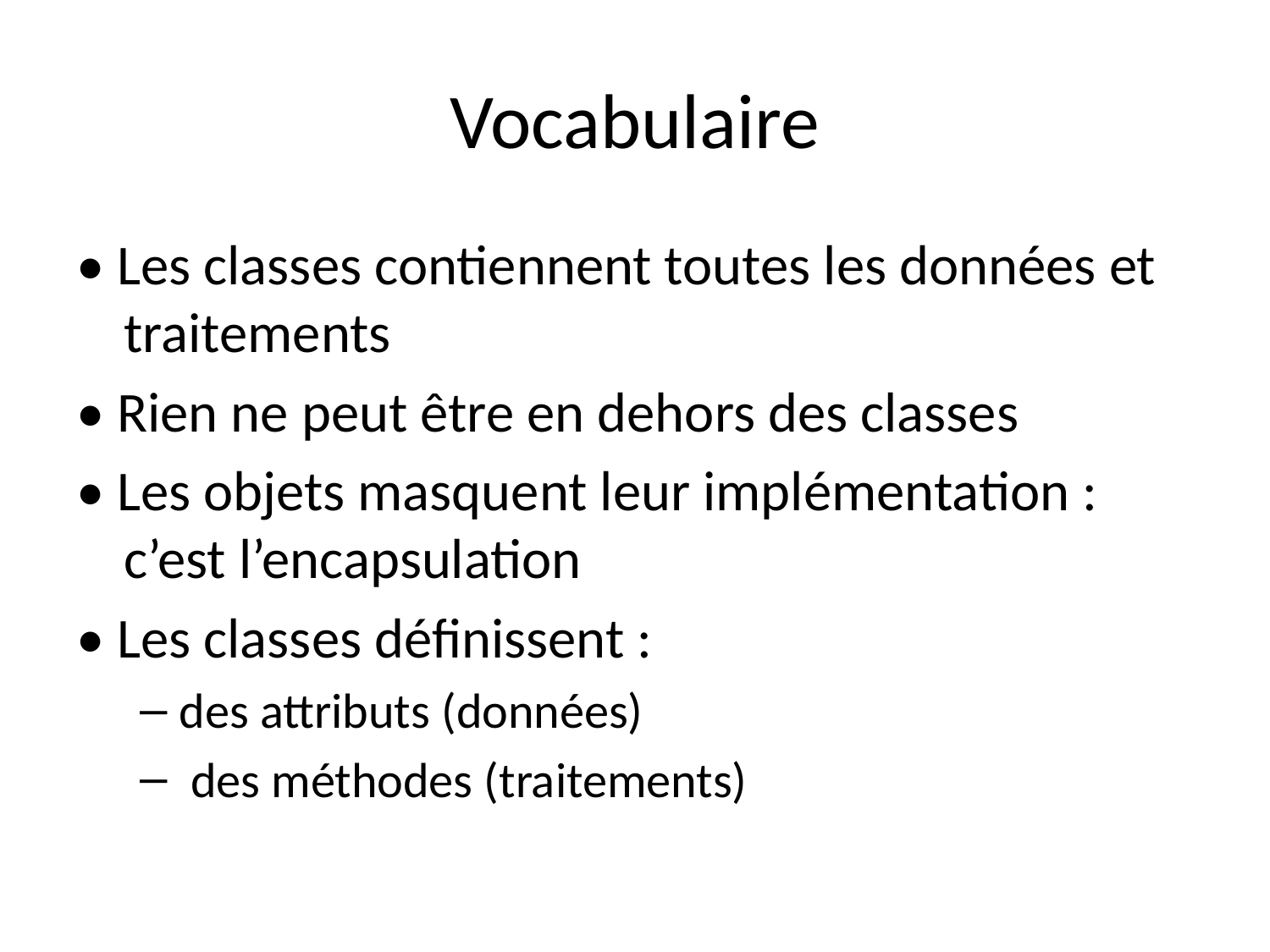

# Vocabulaire
• Les classes contiennent toutes les données et traitements
• Rien ne peut être en dehors des classes
• Les objets masquent leur implémentation : c’est l’encapsulation
• Les classes définissent :
des attributs (données)
 des méthodes (traitements)